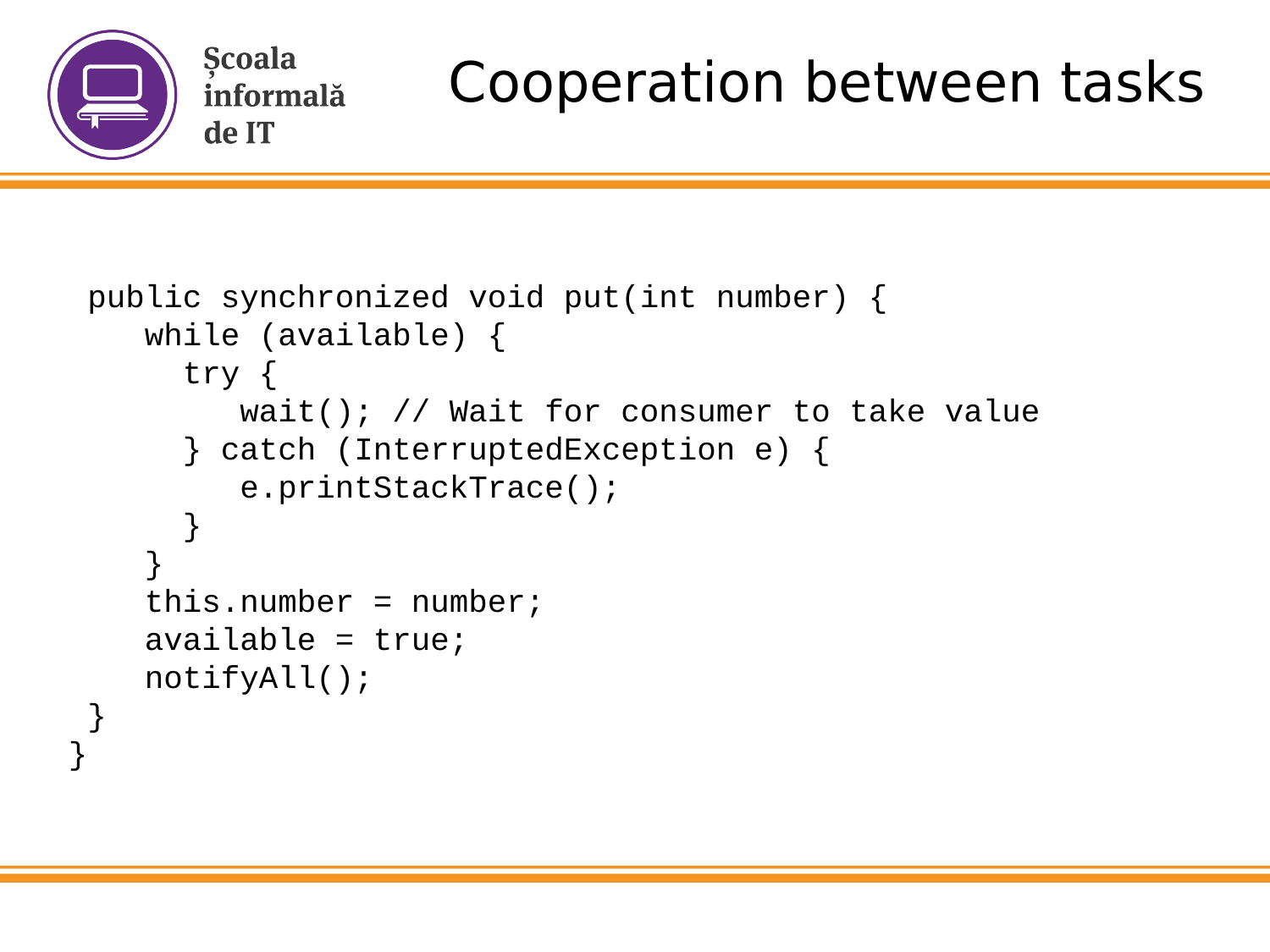

Cooperation between tasks
 public synchronized void put(int number) {
    while (available) {
      try {
         wait(); // Wait for consumer to take value
      } catch (InterruptedException e) {
         e.printStackTrace();
      }
    }
    this.number = number;
    available = true;
    notifyAll();
 }
}